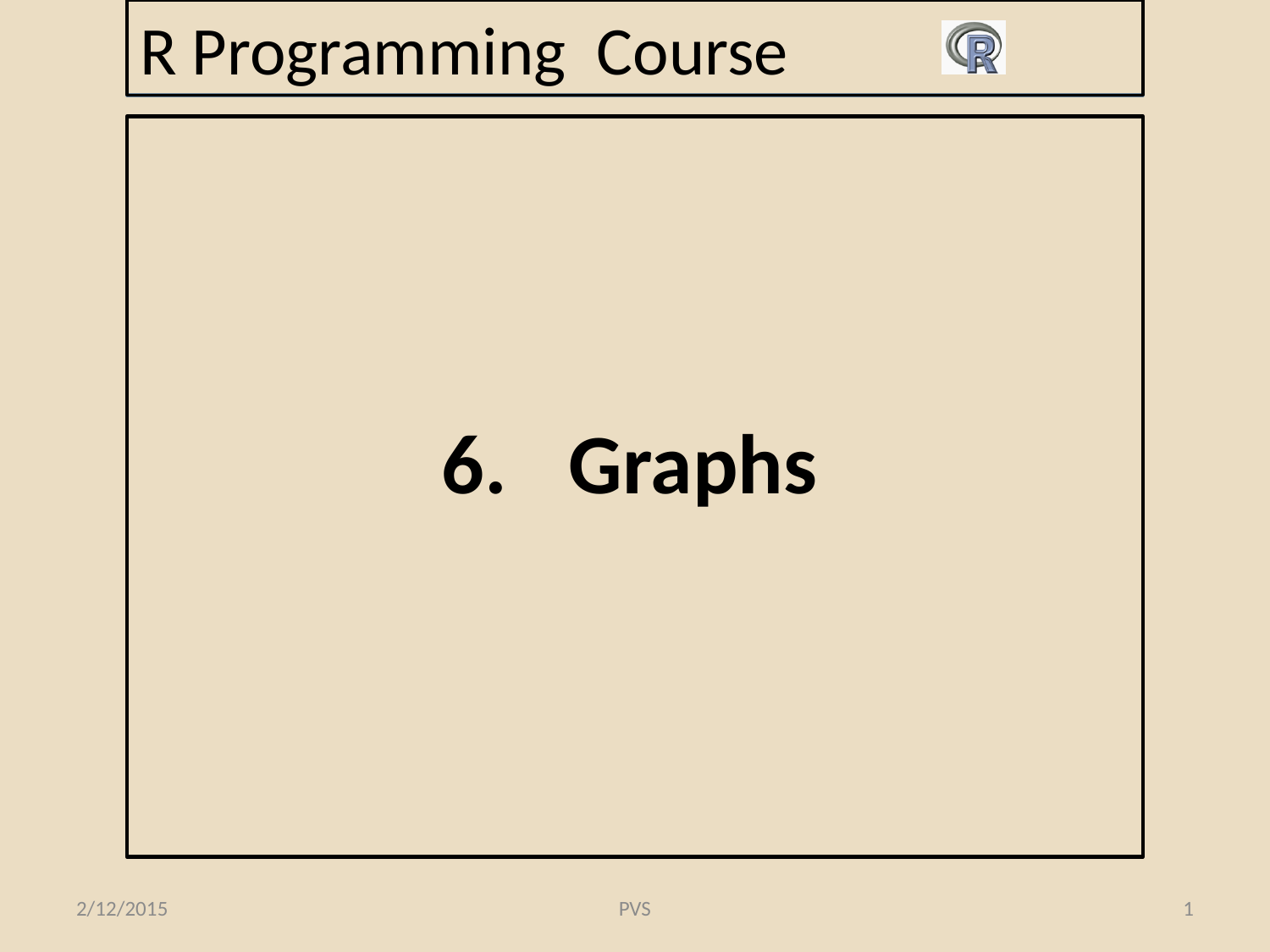

# R Programming  Course

6.	Graphs
2/12/2015
PVS
1